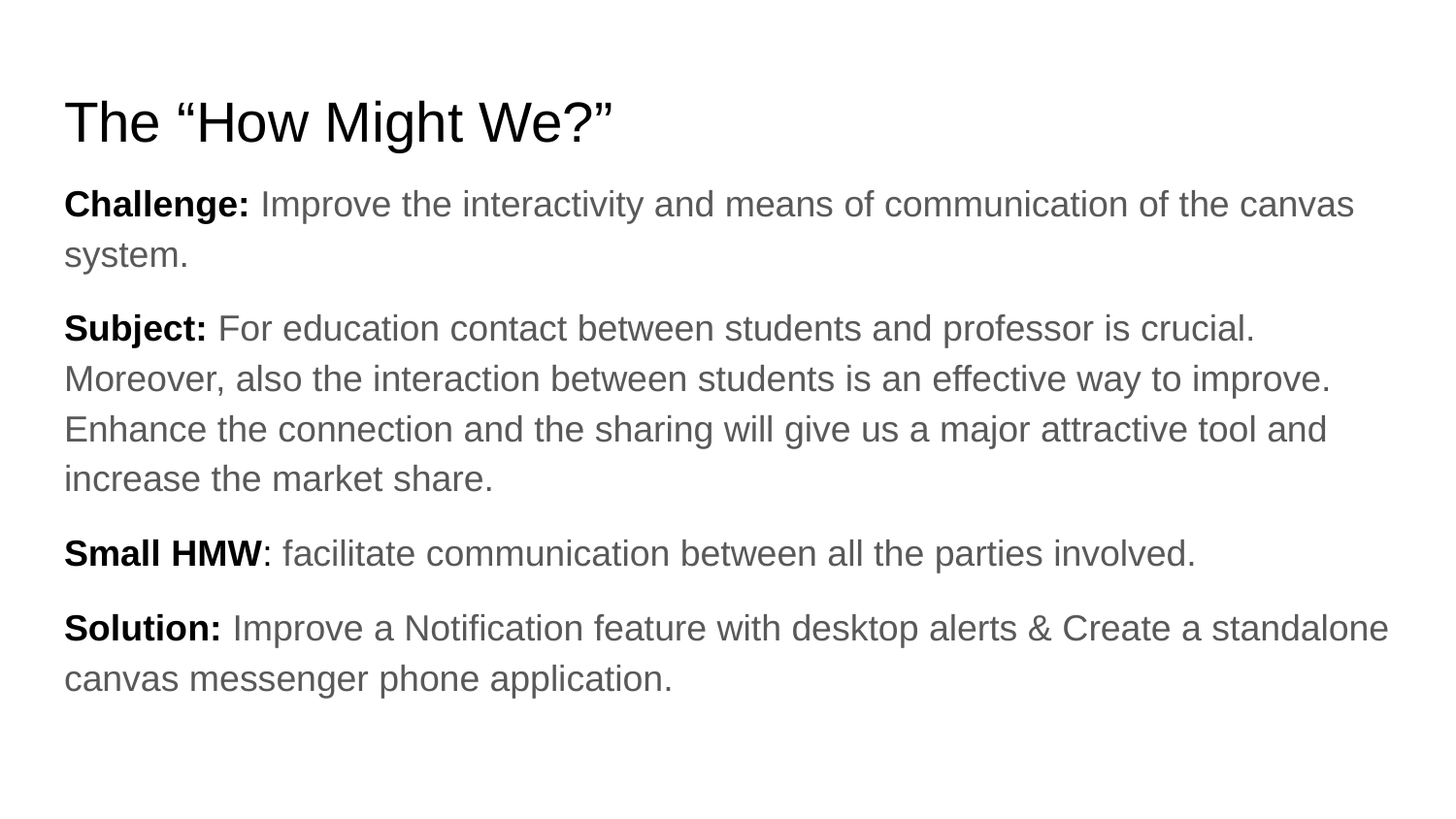

# The “How Might We?”
Challenge: Improve the interactivity and means of communication of the canvas system.
Subject: For education contact between students and professor is crucial. Moreover, also the interaction between students is an effective way to improve. Enhance the connection and the sharing will give us a major attractive tool and increase the market share.
Small HMW: facilitate communication between all the parties involved.
Solution: Improve a Notification feature with desktop alerts & Create a standalone canvas messenger phone application.